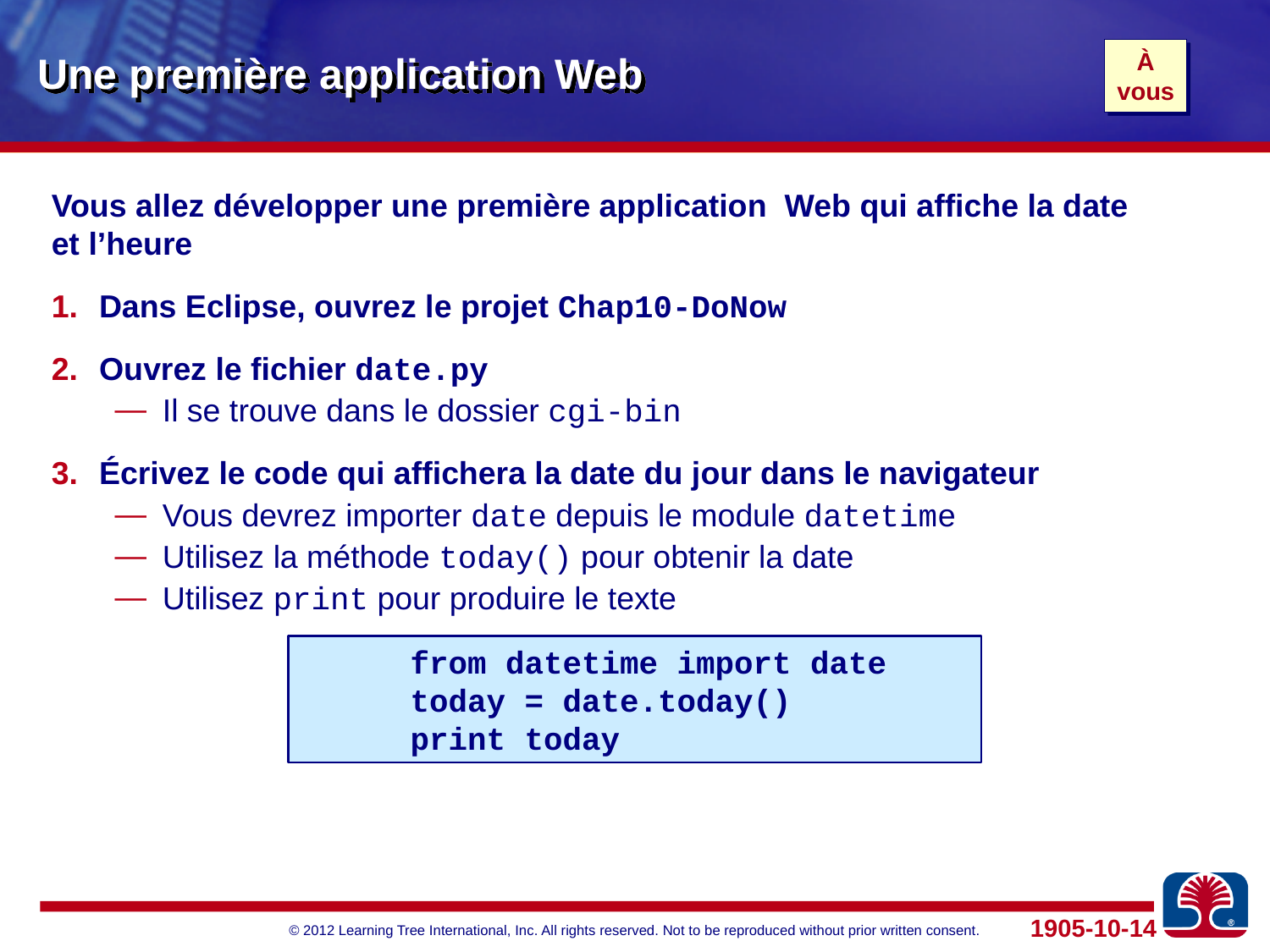

# Une première application Web
À
vous
Vous allez développer une première application  Web qui affiche la date
et l’heure
Dans Eclipse, ouvrez le projet Chap10-DoNow
Ouvrez le fichier date.py
Il se trouve dans le dossier cgi-bin
Écrivez le code qui affichera la date du jour dans le navigateur
Vous devrez importer date depuis le module datetime
Utilisez la méthode today() pour obtenir la date
Utilisez print pour produire le texte
from datetime import date
today = date.today()
print today